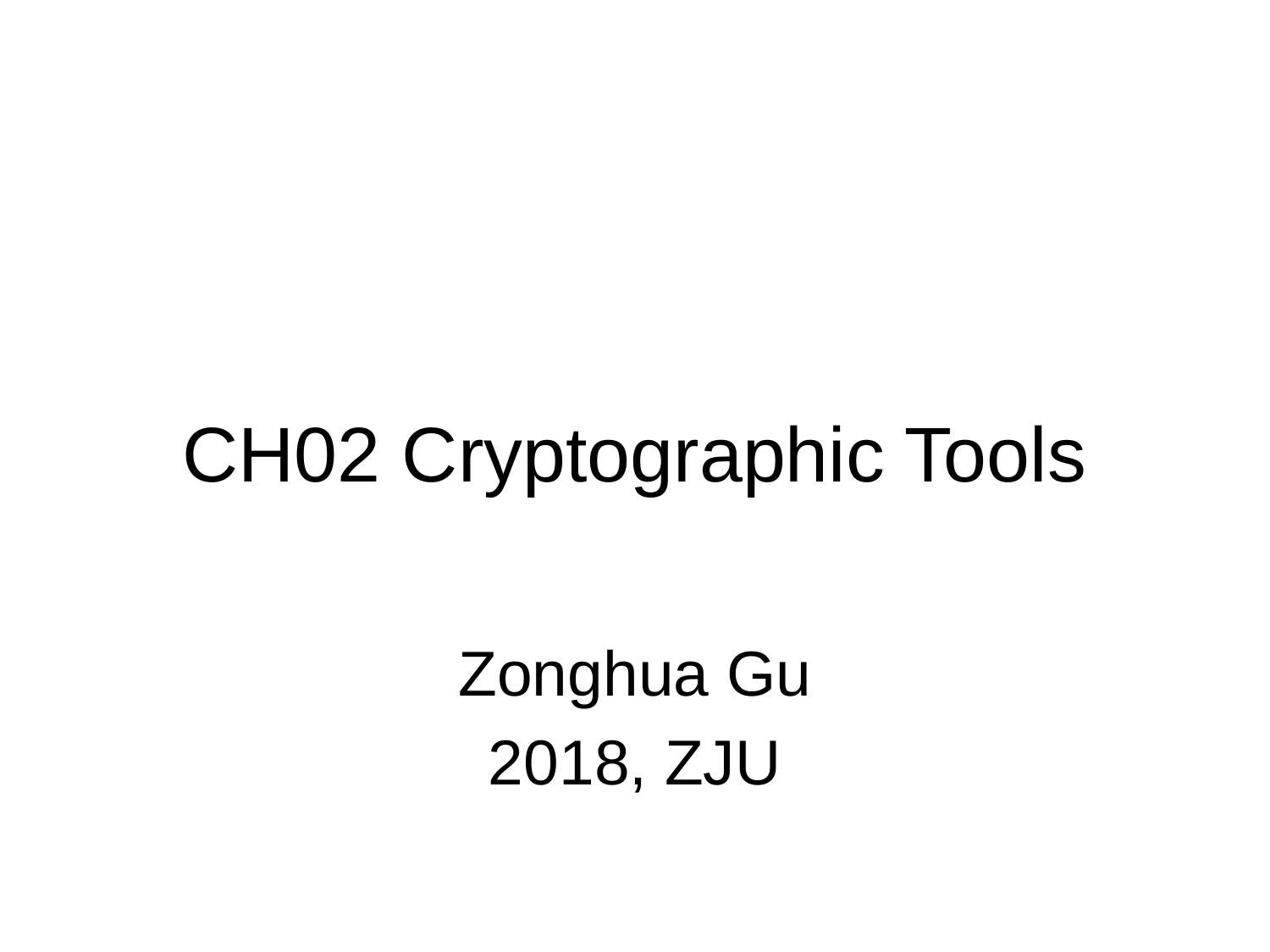

# CH02 Cryptographic Tools
Zonghua Gu
2018, ZJU